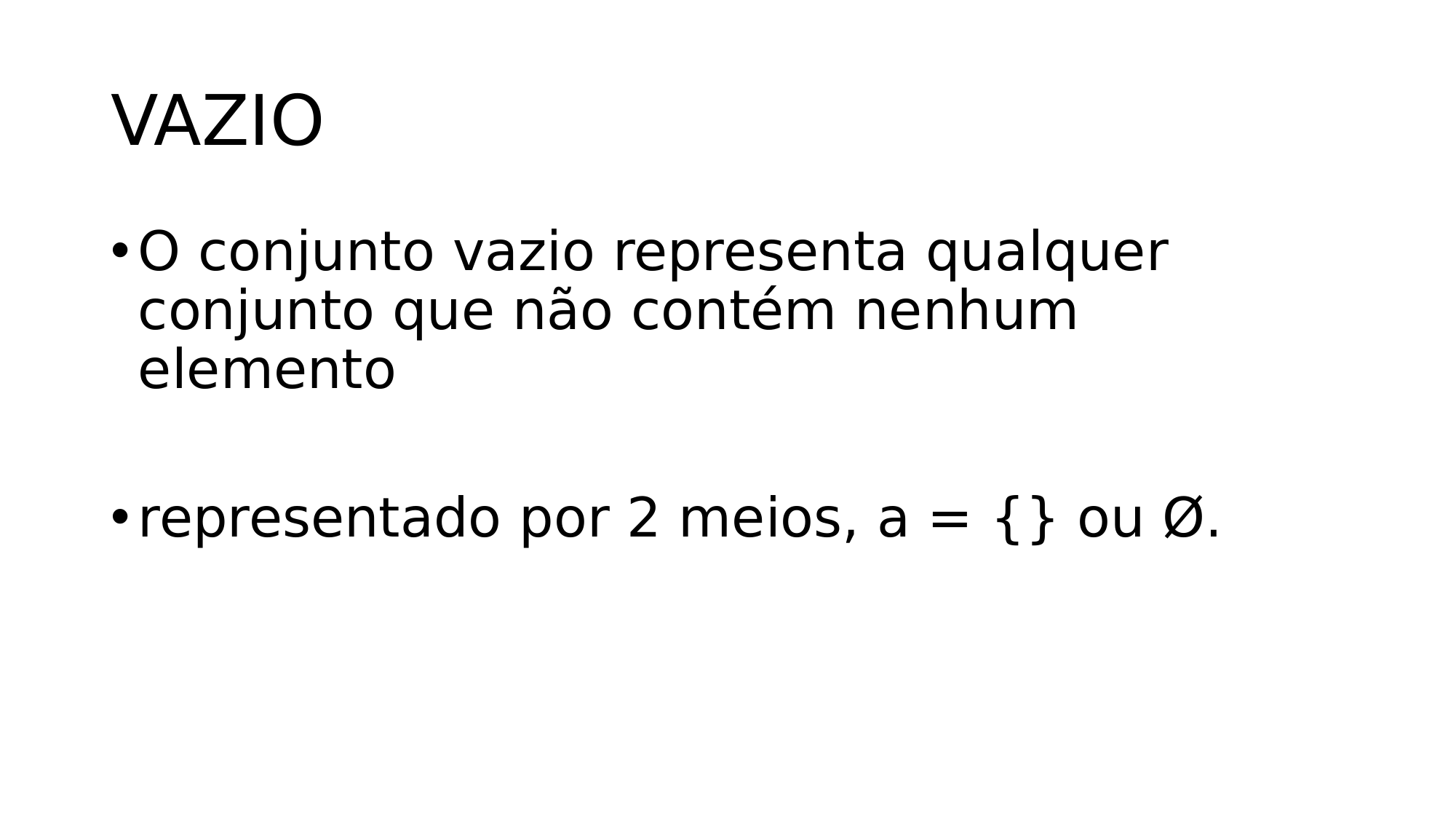

# VAZIO
O conjunto vazio representa qualquer conjunto que não contém nenhum elemento

representado por 2 meios, a = {} ou Ø.